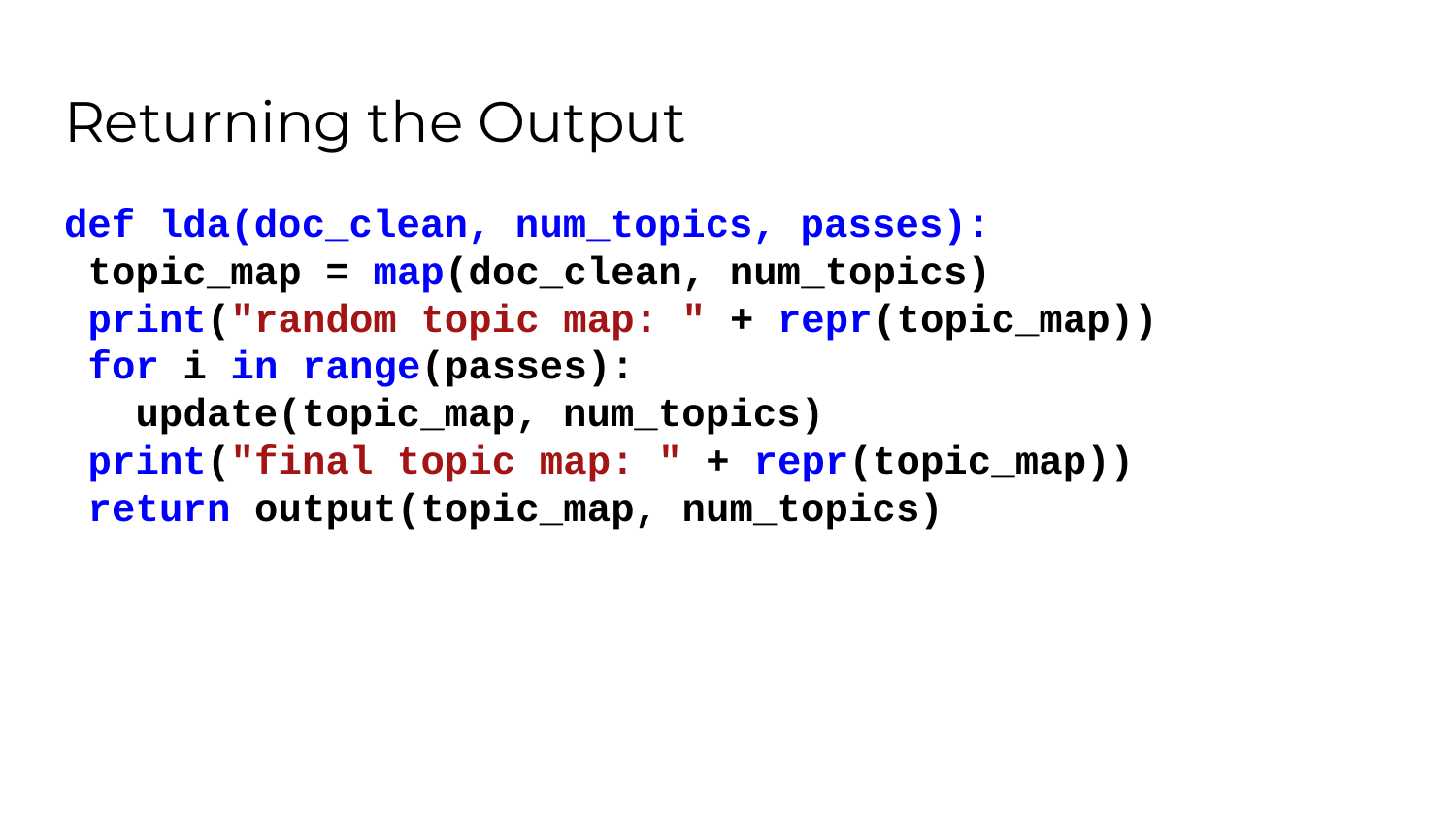

# Returning the Output
def lda(doc_clean, num_topics, passes):
 topic_map = map(doc_clean, num_topics)
 print("random topic map: " + repr(topic_map))
 for i in range(passes):
   update(topic_map, num_topics)
 print("final topic map: " + repr(topic_map))
 return output(topic_map, num_topics)